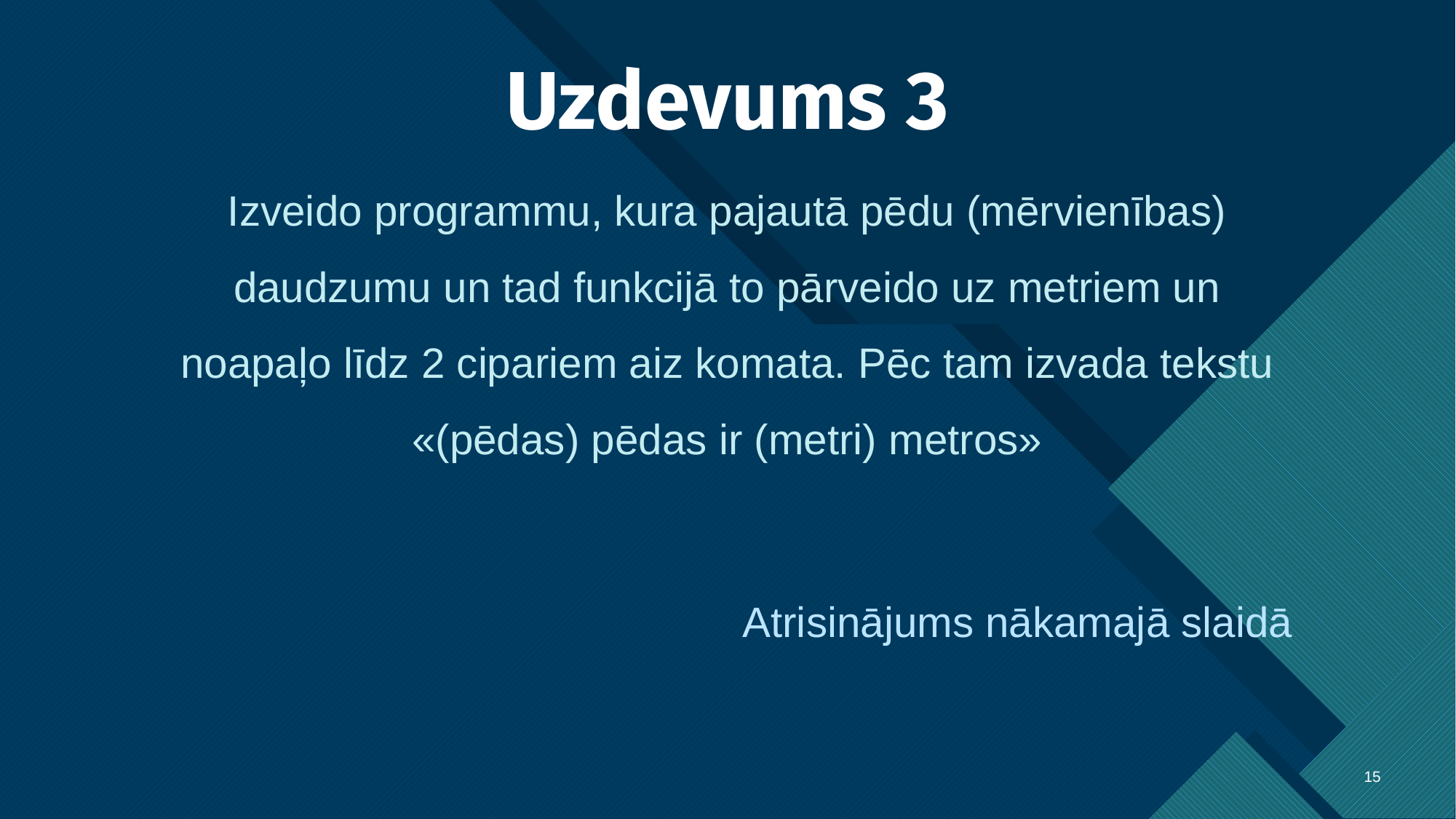

# Uzdevums 3
Izveido programmu, kura pajautā pēdu (mērvienības) daudzumu un tad funkcijā to pārveido uz metriem un noapaļo līdz 2 cipariem aiz komata. Pēc tam izvada tekstu «(pēdas) pēdas ir (metri) metros»

Atrisinājums nākamajā slaidā
15